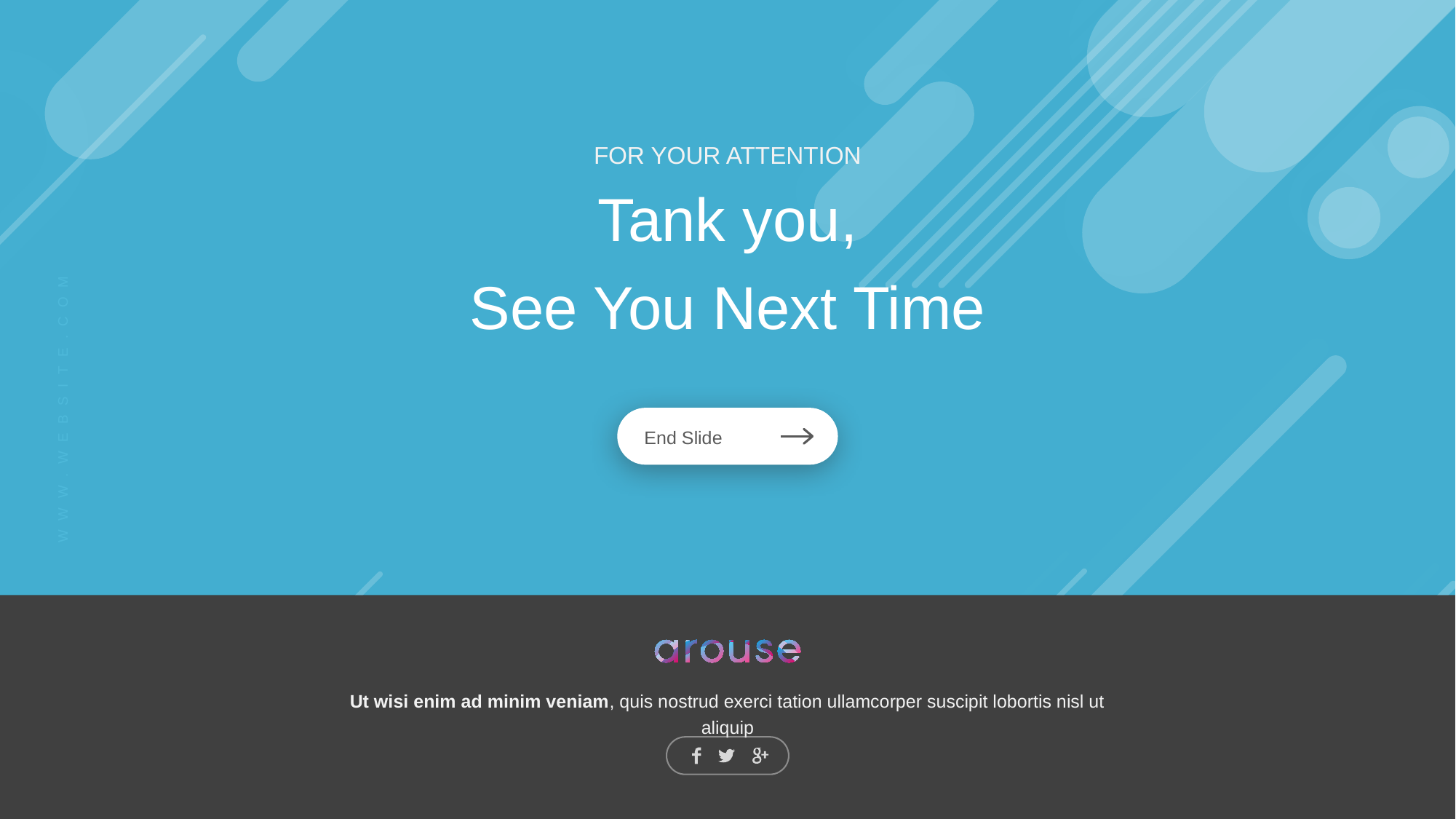

2017arouse.All Rights Reserved

FOR YOUR ATTENTION
Tank you,
See You Next Time

End Slide

Ut wisi enim ad minim veniam, quis nostrud exerci tation ullamcorper suscipit lobortis nisl ut aliquip